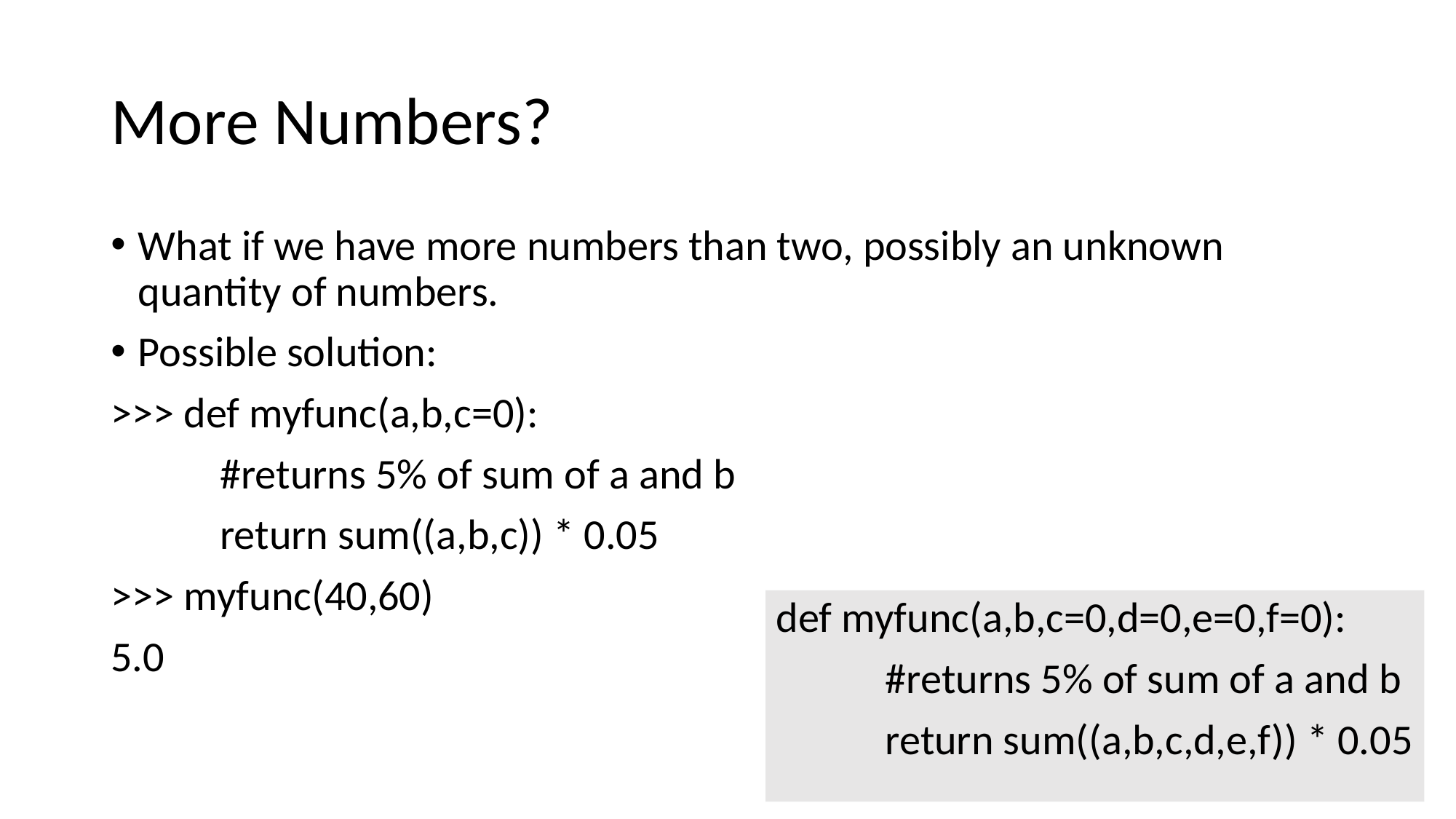

# More Numbers?
What if we have more numbers than two, possibly an unknown quantity of numbers.
Possible solution:
>>> def myfunc(a,b,c=0):
	#returns 5% of sum of a and b
	return sum((a,b,c)) * 0.05
>>> myfunc(40,60)
5.0

def myfunc(a,b,c=0,d=0,e=0,f=0):
	#returns 5% of sum of a and b
	return sum((a,b,c,d,e,f)) * 0.05